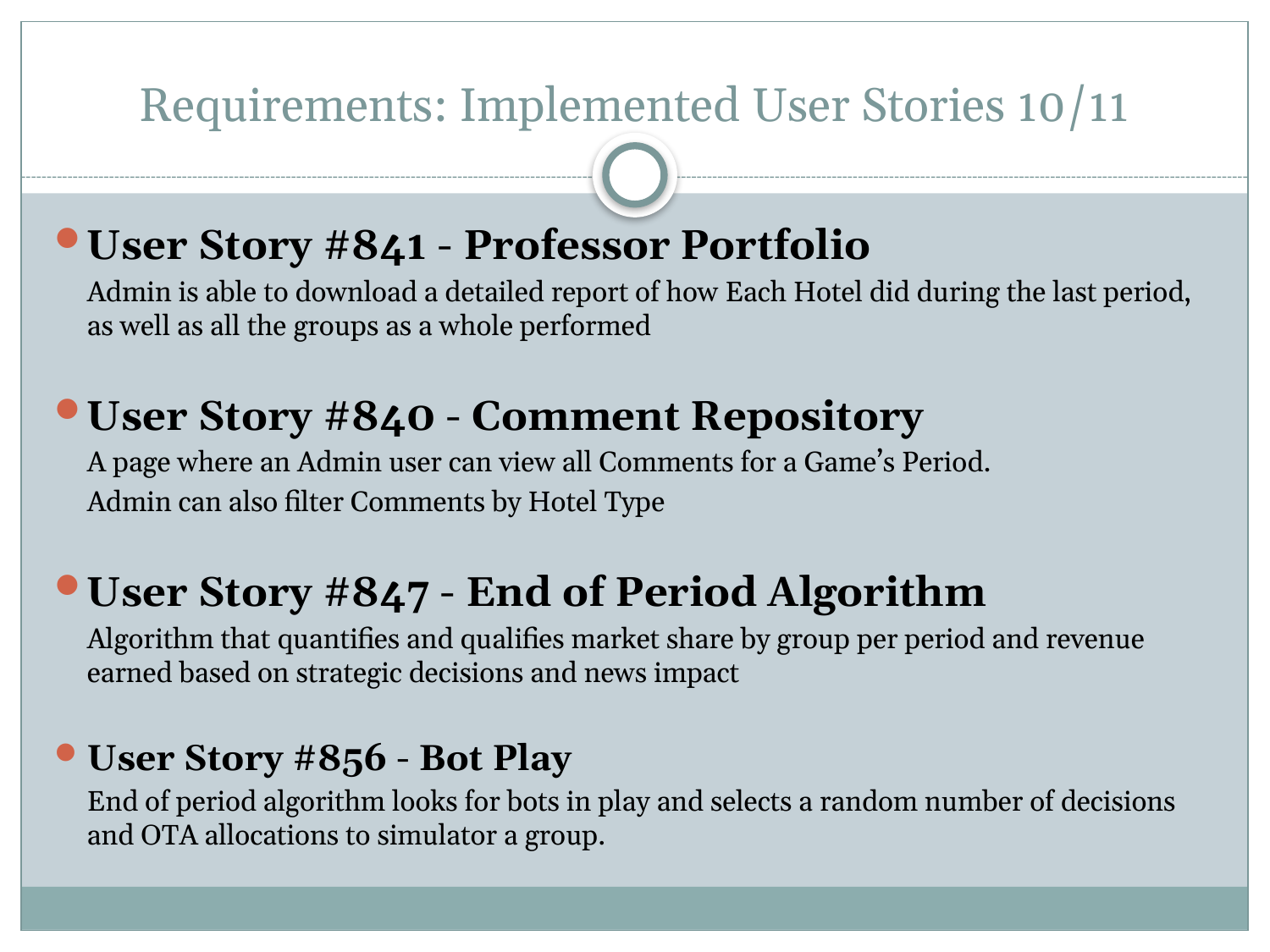

# Requirements: Implemented User Stories 10/11
User Story #841 - Professor Portfolio
Admin is able to download a detailed report of how Each Hotel did during the last period, as well as all the groups as a whole performed

User Story #840 - Comment Repository
A page where an Admin user can view all Comments for a Game’s Period.
Admin can also filter Comments by Hotel Type

User Story #847 - End of Period Algorithm
Algorithm that quantifies and qualifies market share by group per period and revenue earned based on strategic decisions and news impact

User Story #856 - Bot Play
End of period algorithm looks for bots in play and selects a random number of decisions and OTA allocations to simulator a group.